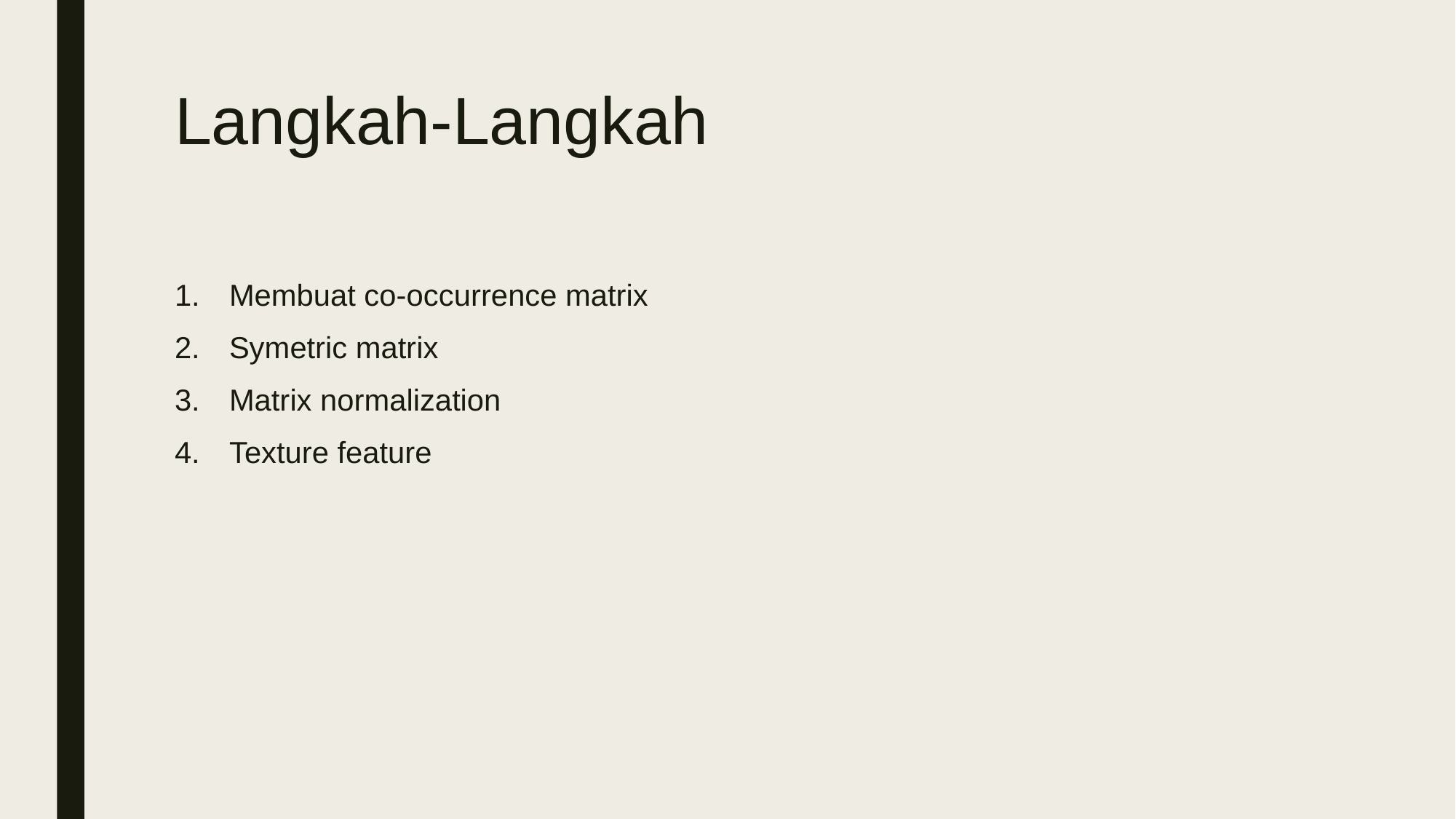

# Langkah-Langkah
Membuat co-occurrence matrix
Symetric matrix
Matrix normalization
Texture feature